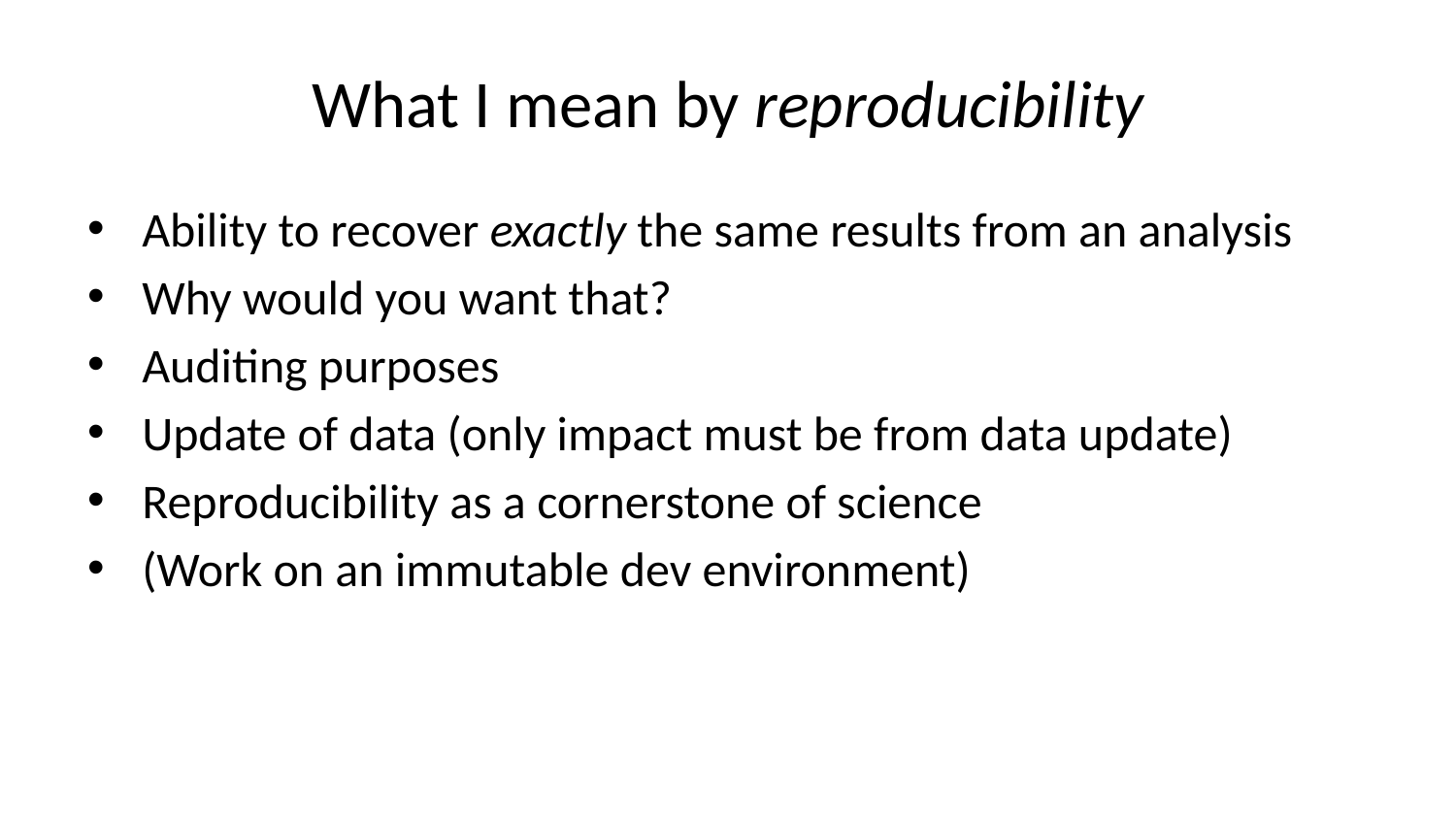

# What I mean by reproducibility
Ability to recover exactly the same results from an analysis
Why would you want that?
Auditing purposes
Update of data (only impact must be from data update)
Reproducibility as a cornerstone of science
(Work on an immutable dev environment)